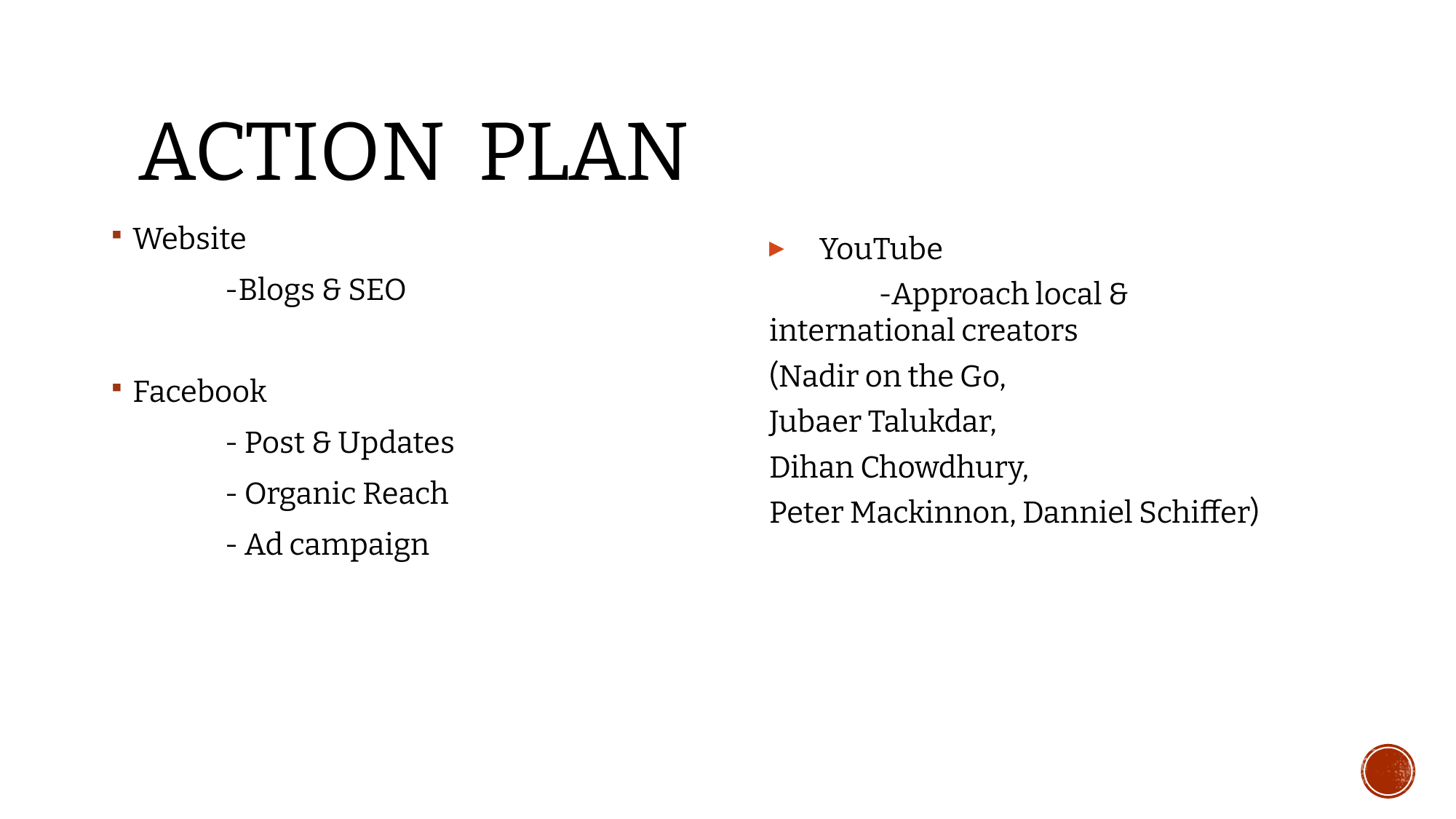

# Action  Plan
YouTube
	-Approach local & 	international creators
(Nadir on the Go,
Jubaer Talukdar,
Dihan Chowdhury,
Peter Mackinnon, Danniel Schiffer)

Website
	-Blogs & SEO

Facebook
	- Post & Updates
	- Organic Reach
	- Ad campaign